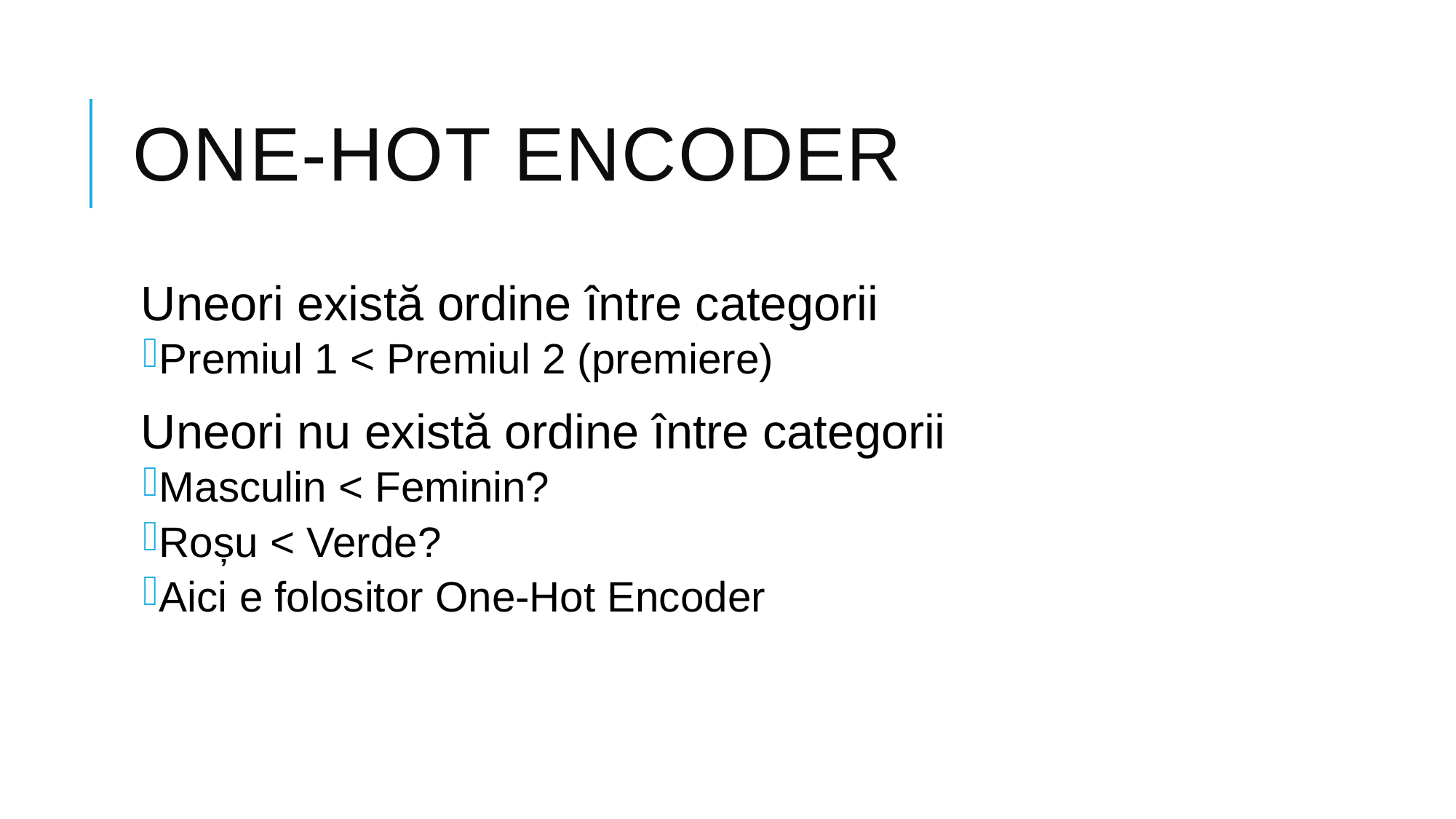

# ONE-HOT ENCODER
Uneori există ordine între categorii
Premiul 1 < Premiul 2 (premiere)
Uneori nu există ordine între categorii
Masculin < Feminin?
Roșu < Verde?
Aici e folositor One-Hot Encoder